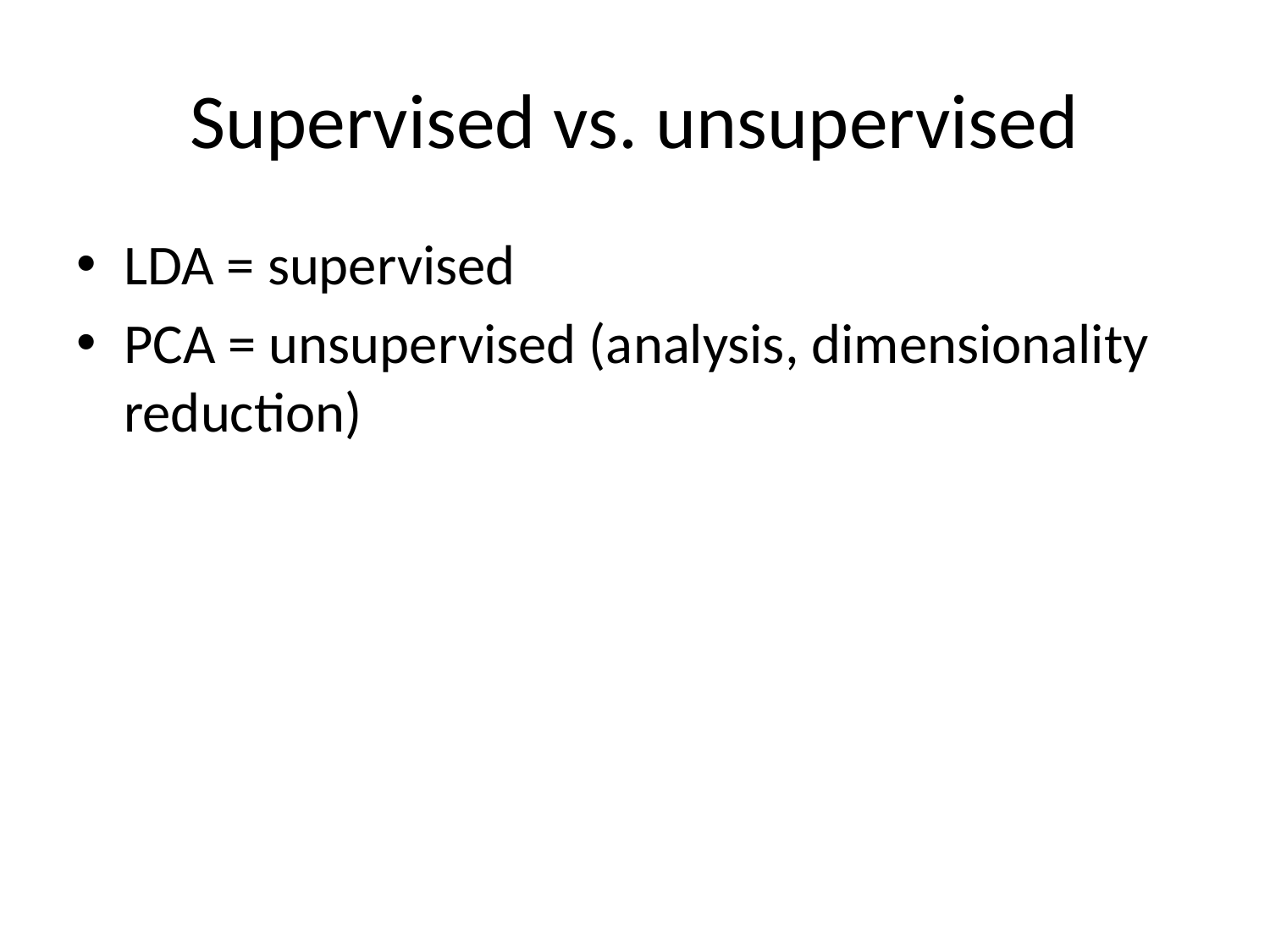

# Supervised vs. unsupervised
LDA = supervised
PCA = unsupervised (analysis, dimensionality reduction)